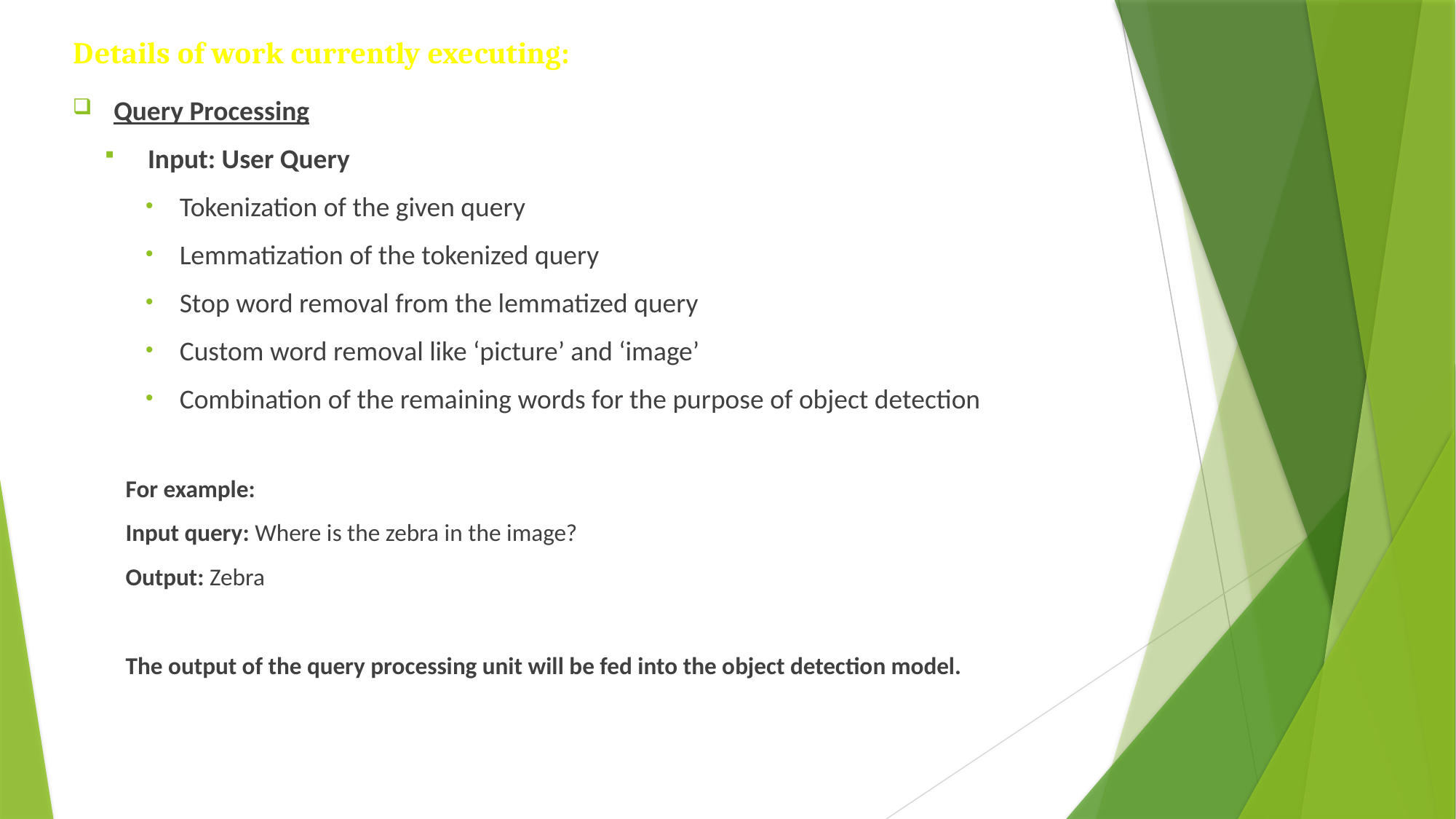

# Details of work currently executing:
Query Processing
Input: User Query
Tokenization of the given query
Lemmatization of the tokenized query
Stop word removal from the lemmatized query
Custom word removal like ‘picture’ and ‘image’
Combination of the remaining words for the purpose of object detection

For example:
Input query: Where is the zebra in the image?
Output: Zebra

The output of the query processing unit will be fed into the object detection model.